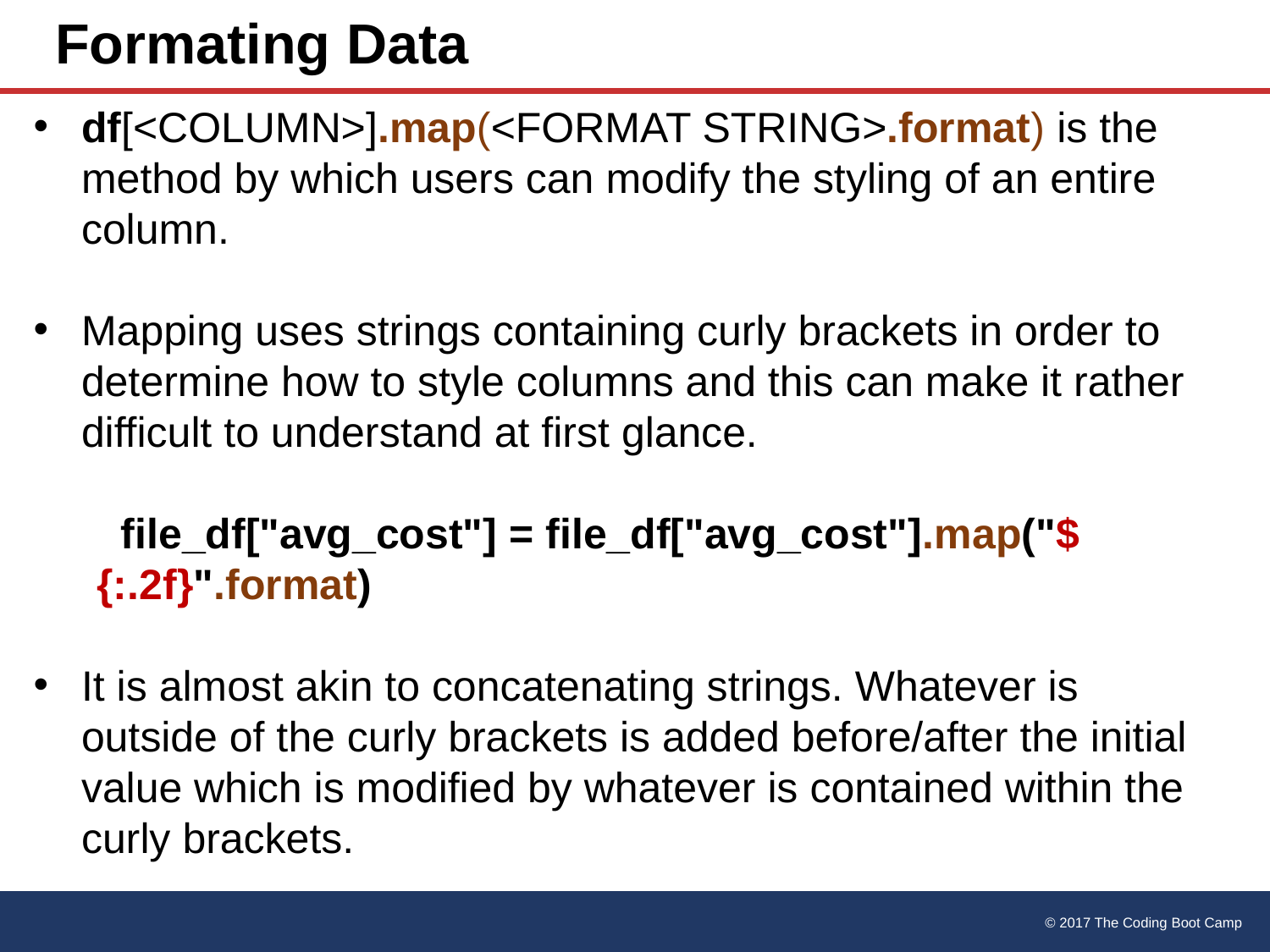

# Formating Data
df[<COLUMN>].map(<FORMAT STRING>.format) is the method by which users can modify the styling of an entire column.

Mapping uses strings containing curly brackets in order to determine how to style columns and this can make it rather difficult to understand at first glance.

  file_df["avg_cost"] = file_df["avg_cost"].map("${:.2f}".format)

It is almost akin to concatenating strings. Whatever is outside of the curly brackets is added before/after the initial value which is modified by whatever is contained within the curly brackets.